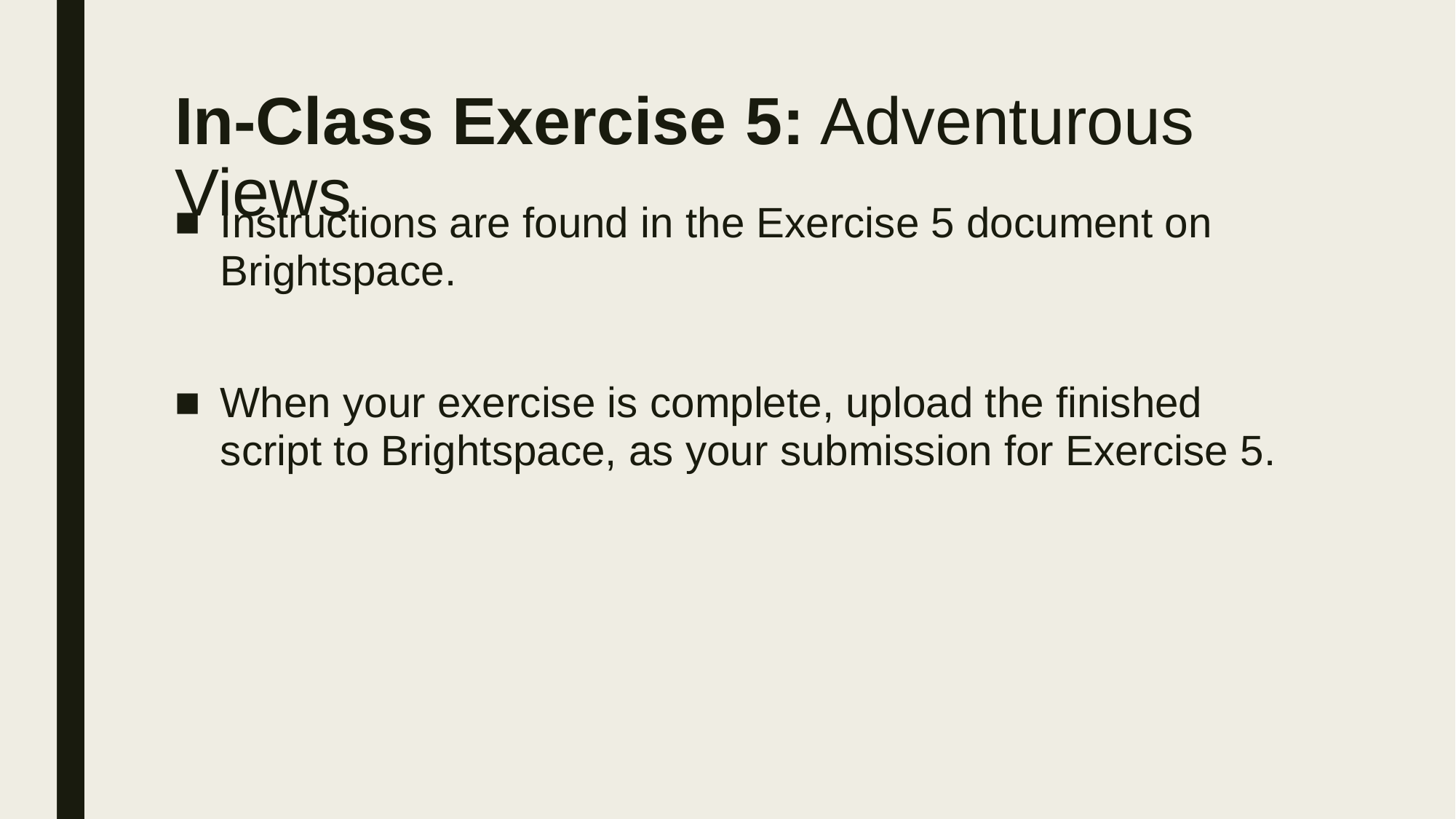

# In-Class Exercise 5: Adventurous Views
Instructions are found in the Exercise 5 document on Brightspace.

When your exercise is complete, upload the finished script to Brightspace, as your submission for Exercise 5.